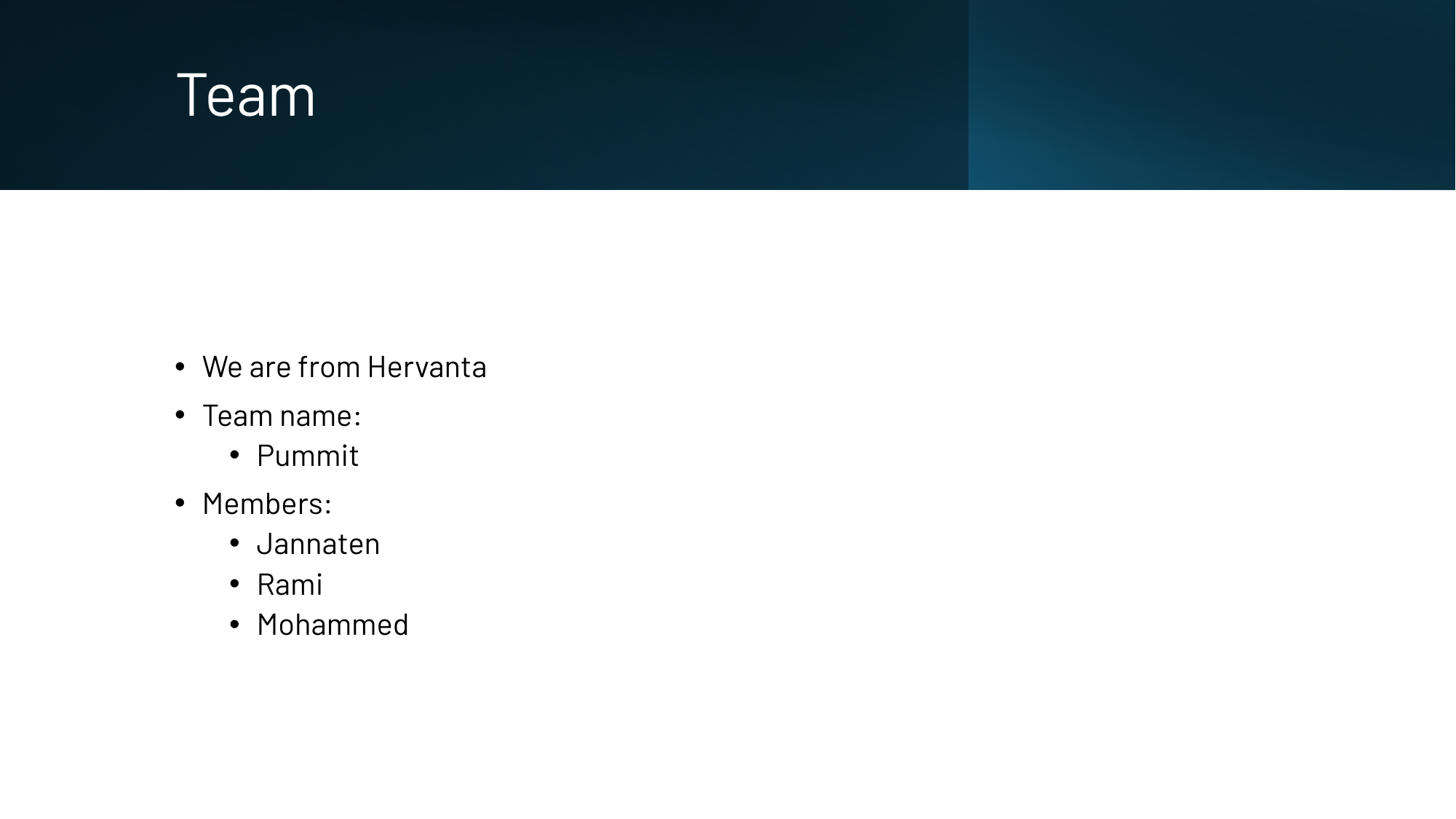

# Team
We are from Hervanta
Team name:
Pummit
Members:
Jannaten
Rami
Mohammed